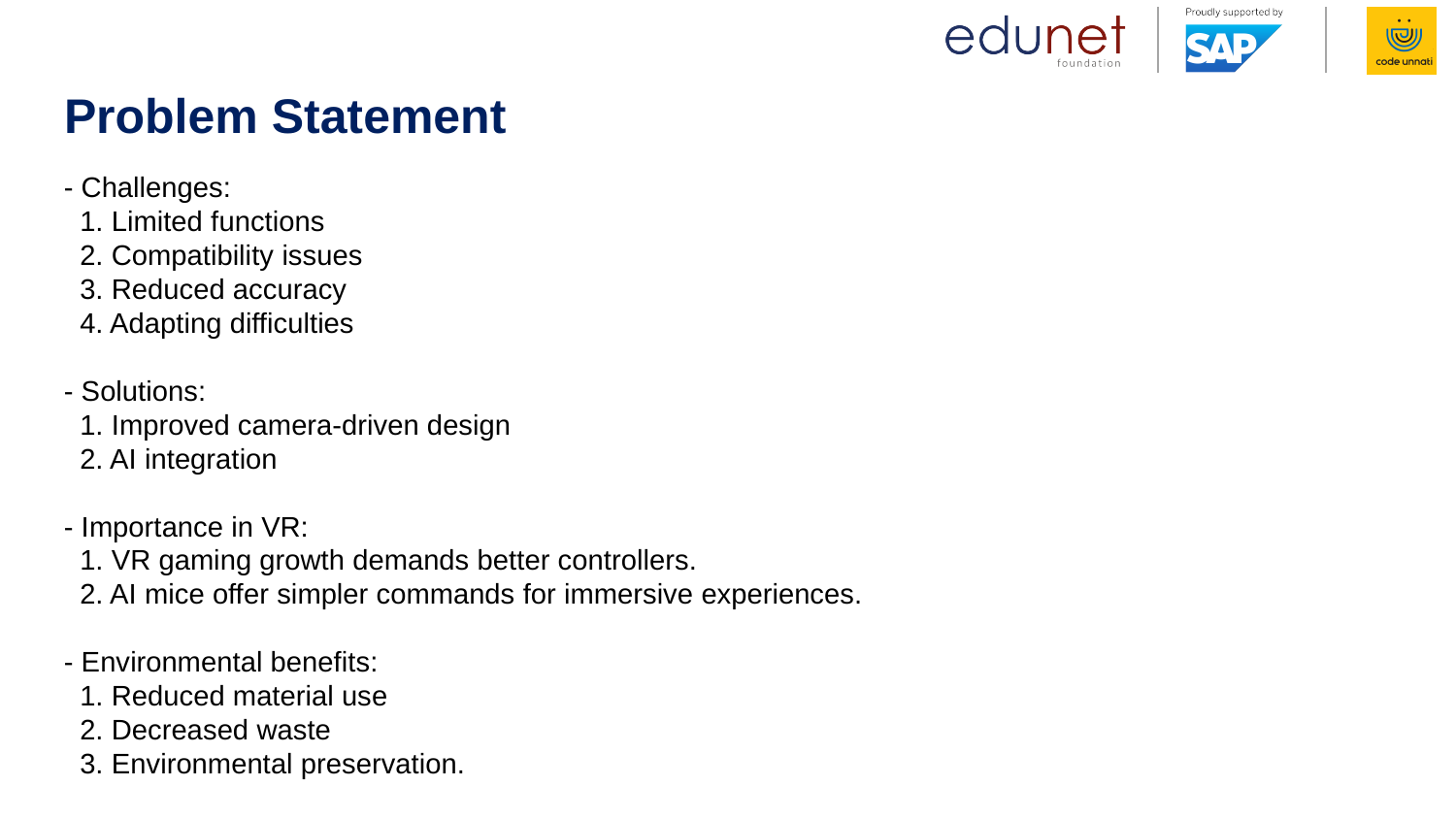

# Problem Statement
- Challenges:
  1. Limited functions
  2. Compatibility issues
  3. Reduced accuracy
  4. Adapting difficulties

- Solutions:
  1. Improved camera-driven design
  2. AI integration

- Importance in VR:
  1. VR gaming growth demands better controllers.
  2. AI mice offer simpler commands for immersive experiences.

- Environmental benefits:
  1. Reduced material use
  2. Decreased waste
  3. Environmental preservation.